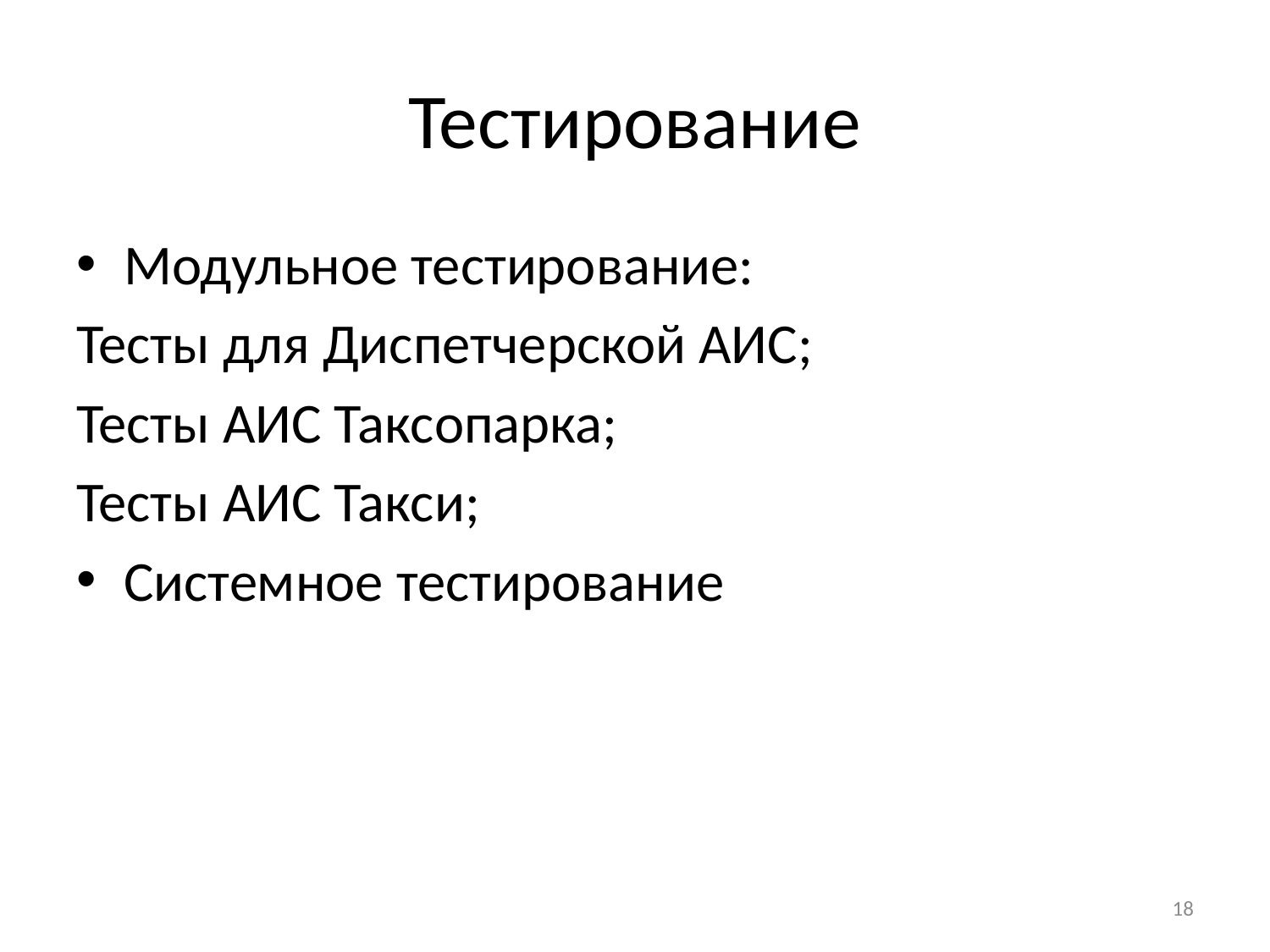

# Тестирование
Модульное тестирование:
Тесты для Диспетчерской АИС;
Тесты АИС Таксопарка;
Тесты АИС Такси;
Системное тестирование
18